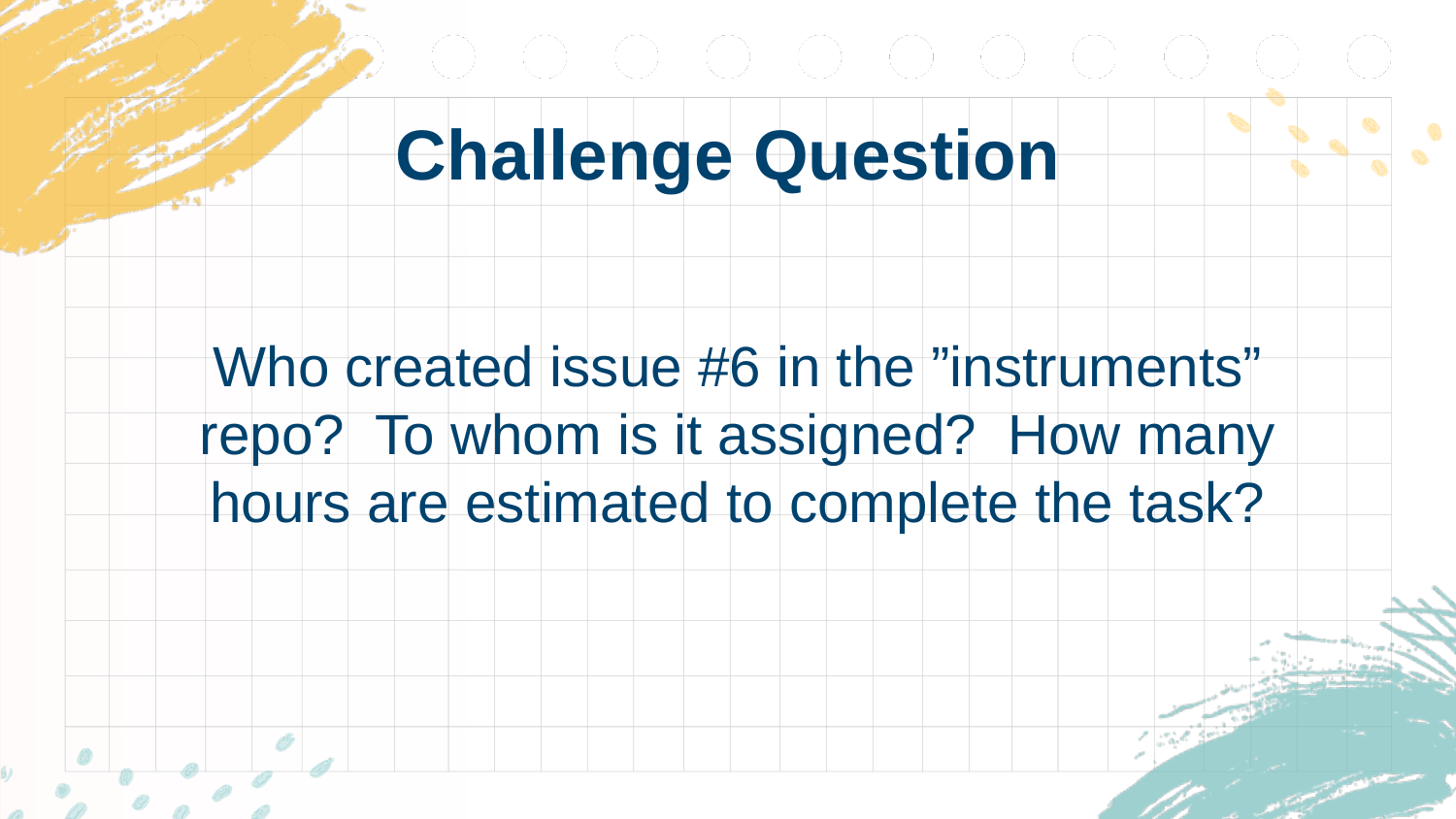

# Challenge Question
Who created issue #6 in the ”instruments” repo?  To whom is it assigned?  How many hours are estimated to complete the task?